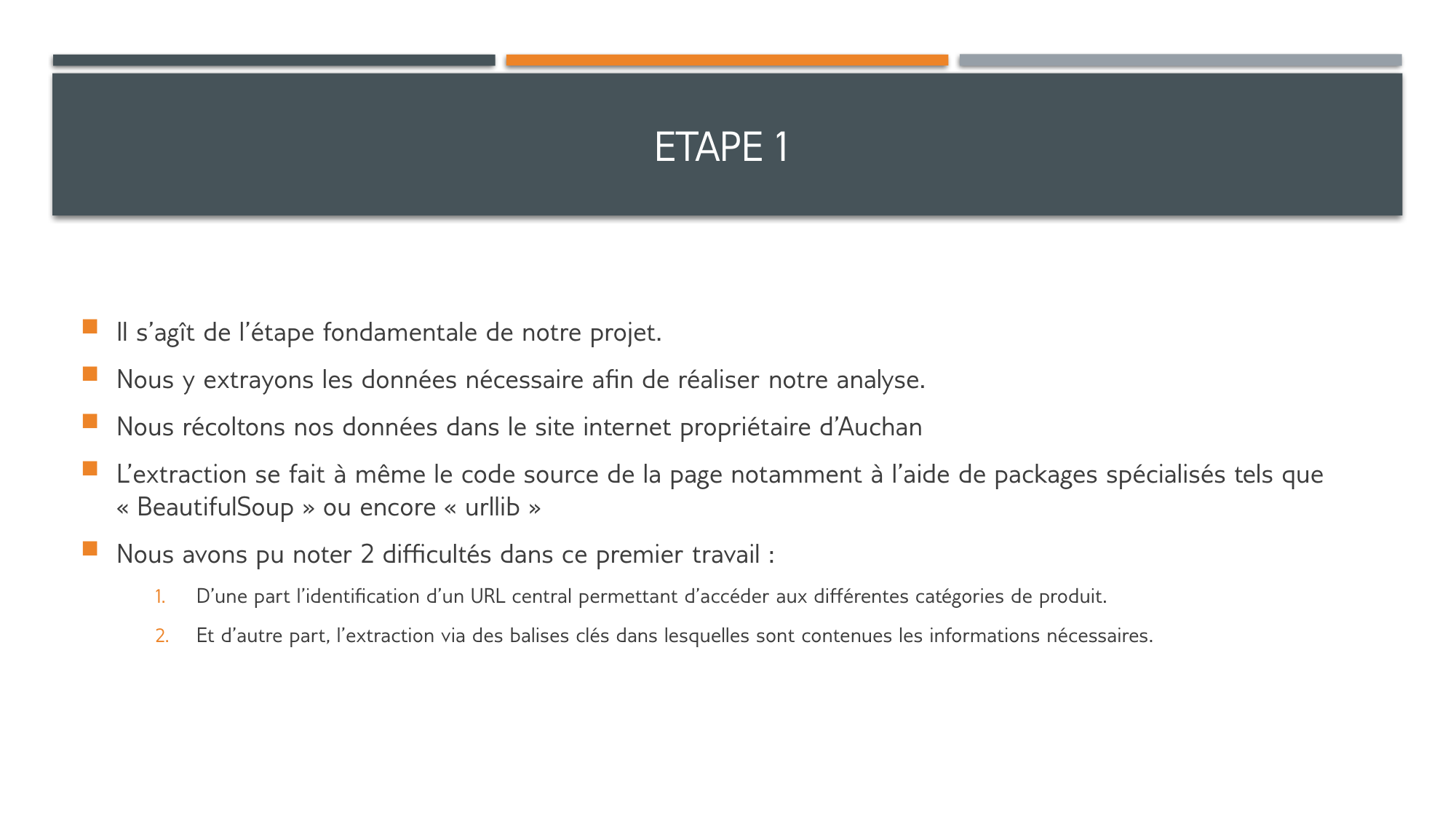

# Etape 1
Il s’agît de l’étape fondamentale de notre projet.
Nous y extrayons les données nécessaire afin de réaliser notre analyse.
Nous récoltons nos données dans le site internet propriétaire d’Auchan
L’extraction se fait à même le code source de la page notamment à l’aide de packages spécialisés tels que « BeautifulSoup » ou encore « urllib »
Nous avons pu noter 2 difficultés dans ce premier travail :
D’une part l’identification d’un URL central permettant d’accéder aux différentes catégories de produit.
Et d’autre part, l’extraction via des balises clés dans lesquelles sont contenues les informations nécessaires.